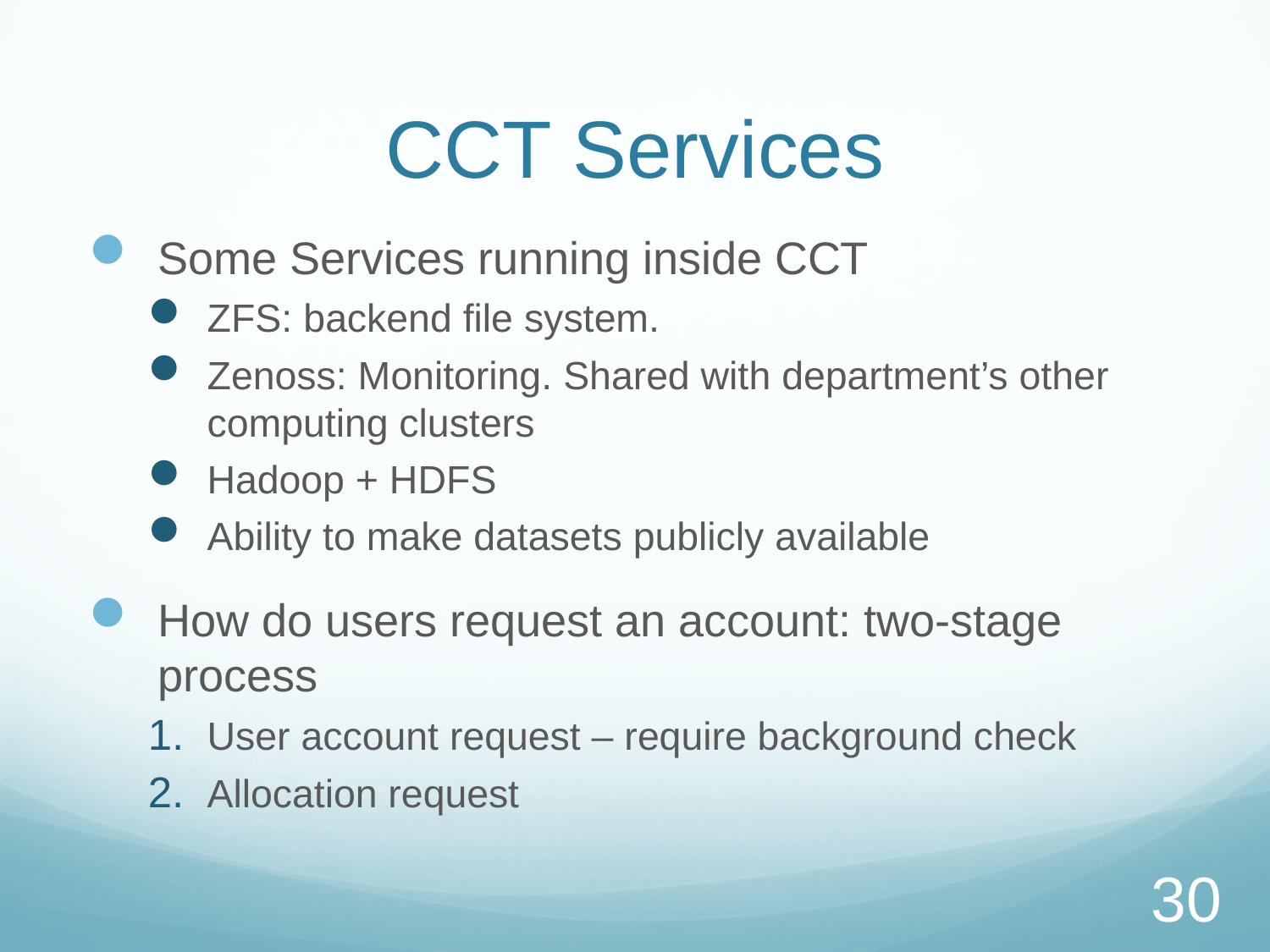

Some Services running inside CCT
ZFS: backend file system.
Zenoss: Monitoring. Shared with department’s other computing clusters
Hadoop + HDFS
Ability to make datasets publicly available
How do users request an account: two-stage process
User account request – require background check
Allocation request
# CCT Services
30